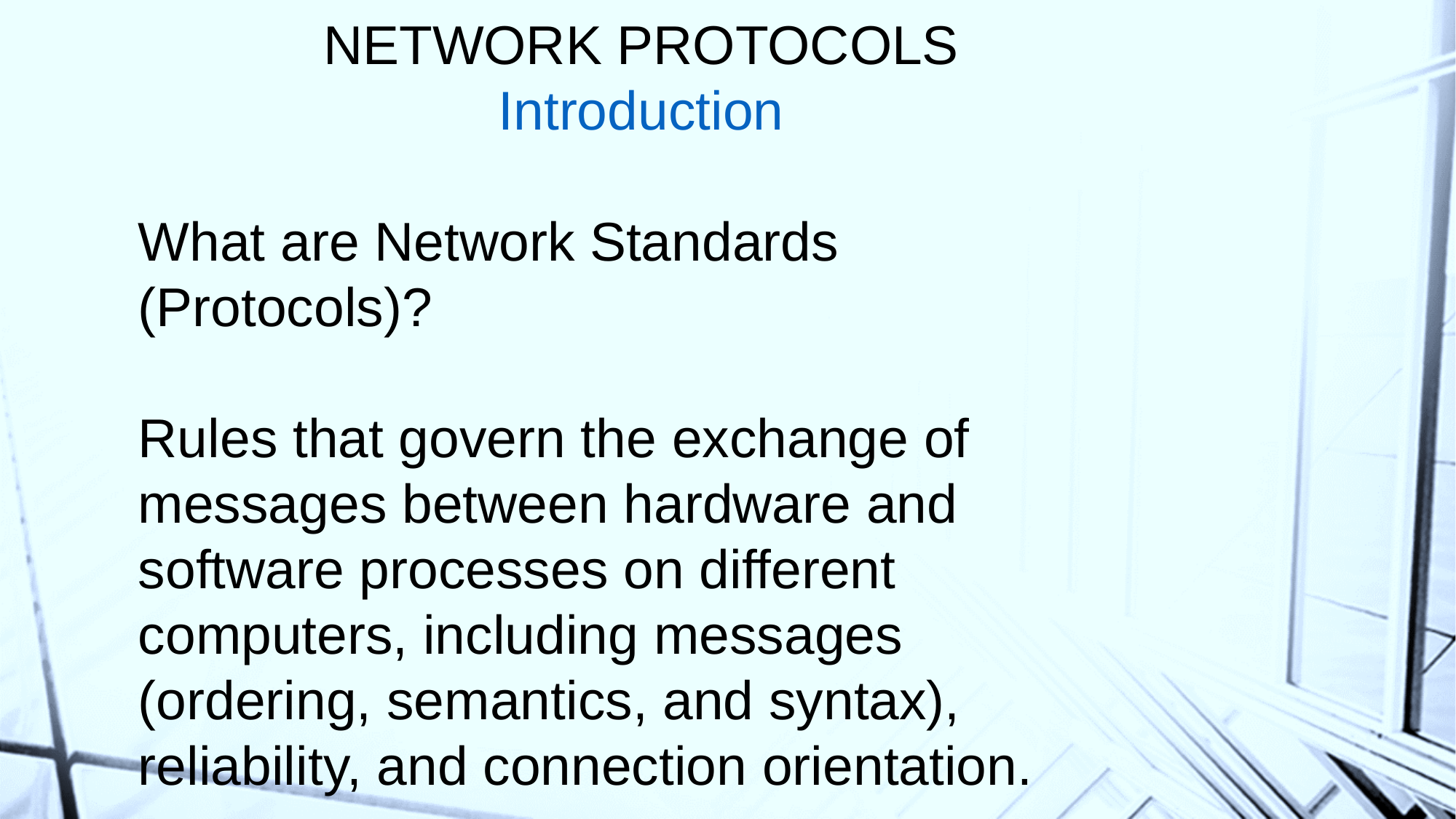

# EVOLUTION AND COMPARISON OF NETWORK PROTOCOLS Introduction
What are Network Standards (Protocols)?
Rules that govern the exchange of messages between hardware and software processes on different computers, including messages (ordering, semantics, and syntax), reliability, and connection orientation.